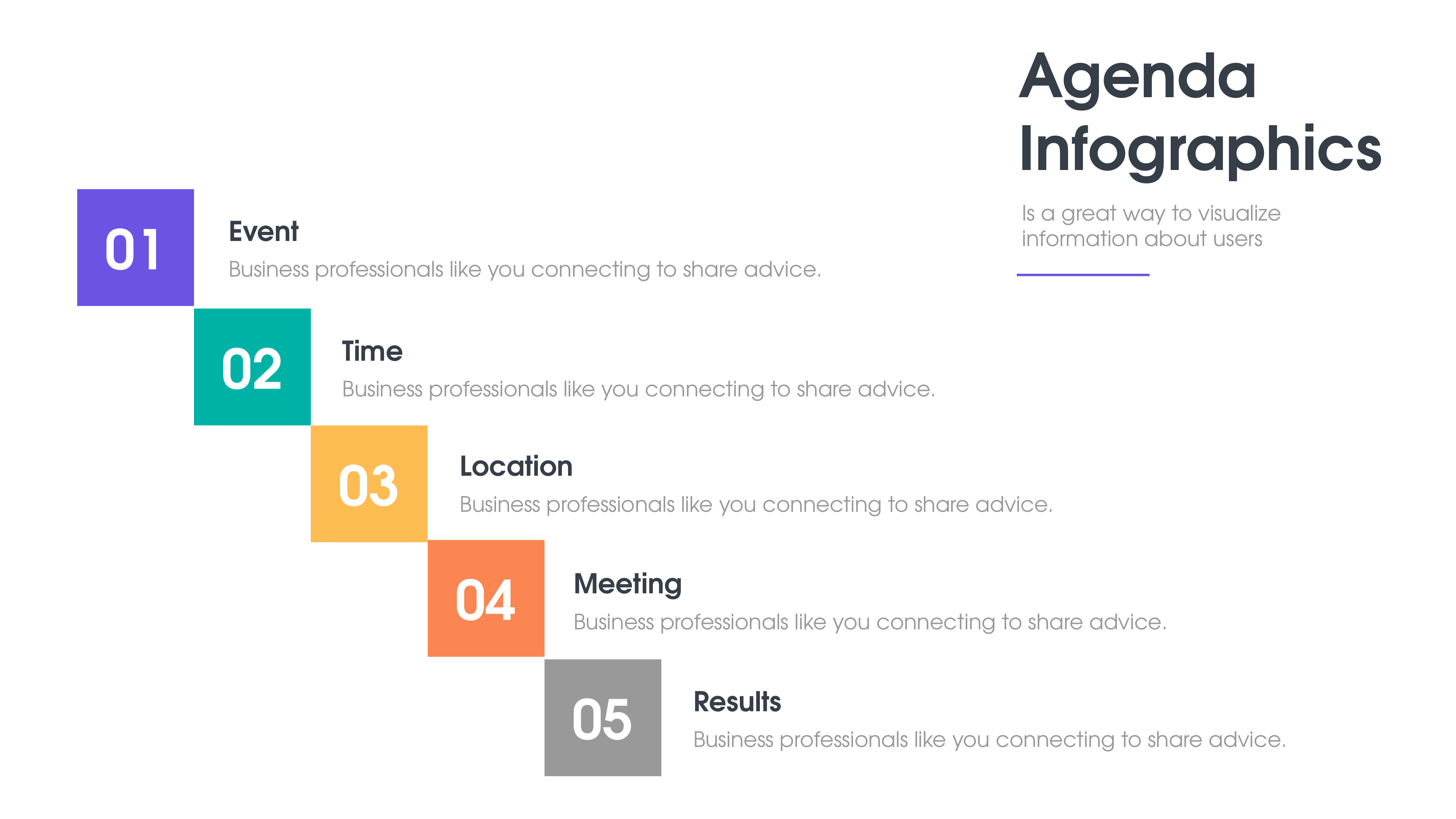

Agenda
Infographics

Is a great way to visualize information about users
01
Event
Business professionals like you connecting to share advice.
02
Time
Business professionals like you connecting to share advice.
03
Location
Business professionals like you connecting to share advice.
04
Meeting
Business professionals like you connecting to share advice.
05
Results
Business professionals like you connecting to share advice.